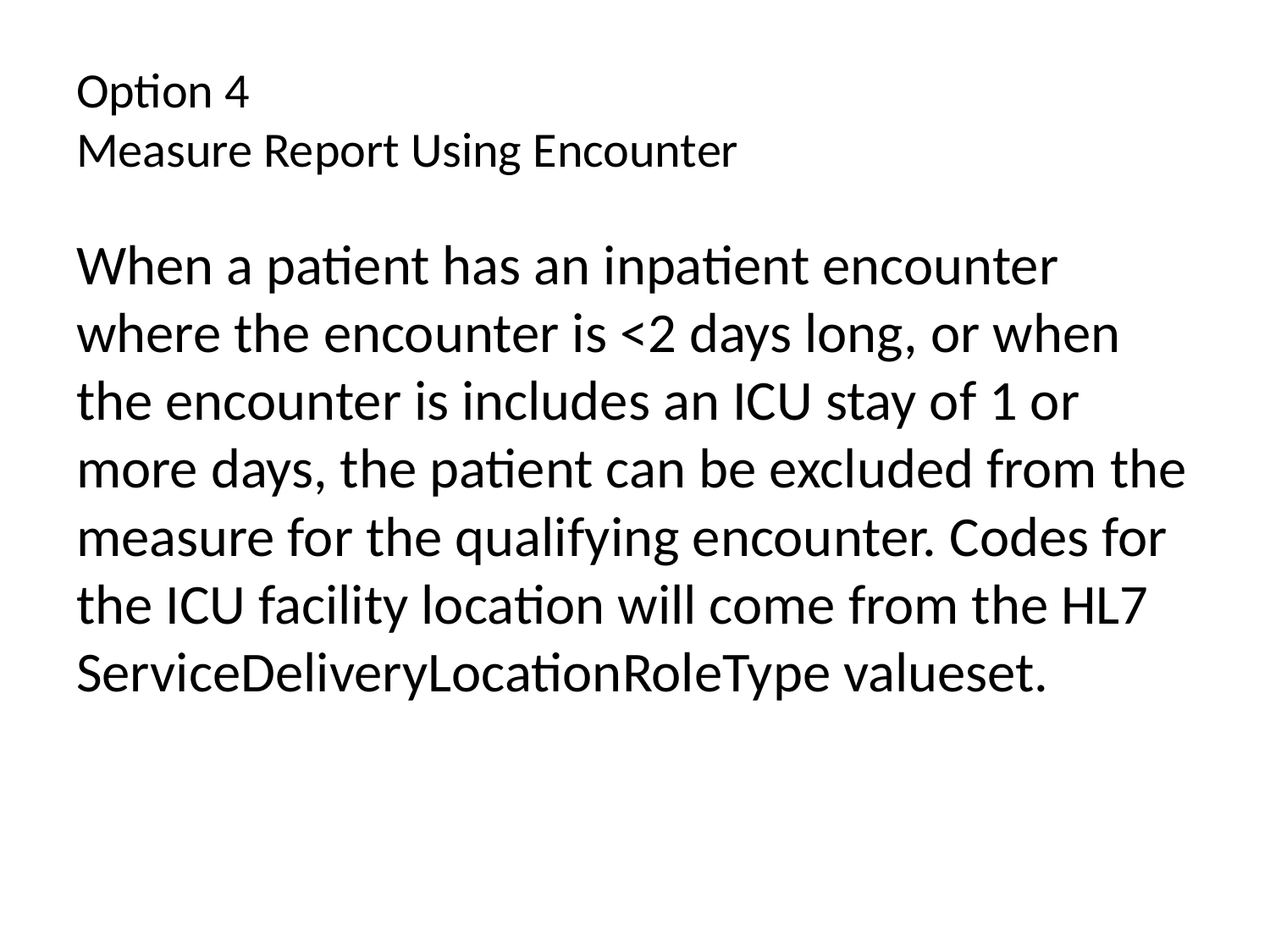

# Option 4 Measure Report Using Encounter
When a patient has an inpatient encounter where the encounter is <2 days long, or when the encounter is includes an ICU stay of 1 or more days, the patient can be excluded from the measure for the qualifying encounter. Codes for the ICU facility location will come from the HL7 ServiceDeliveryLocationRoleType valueset.